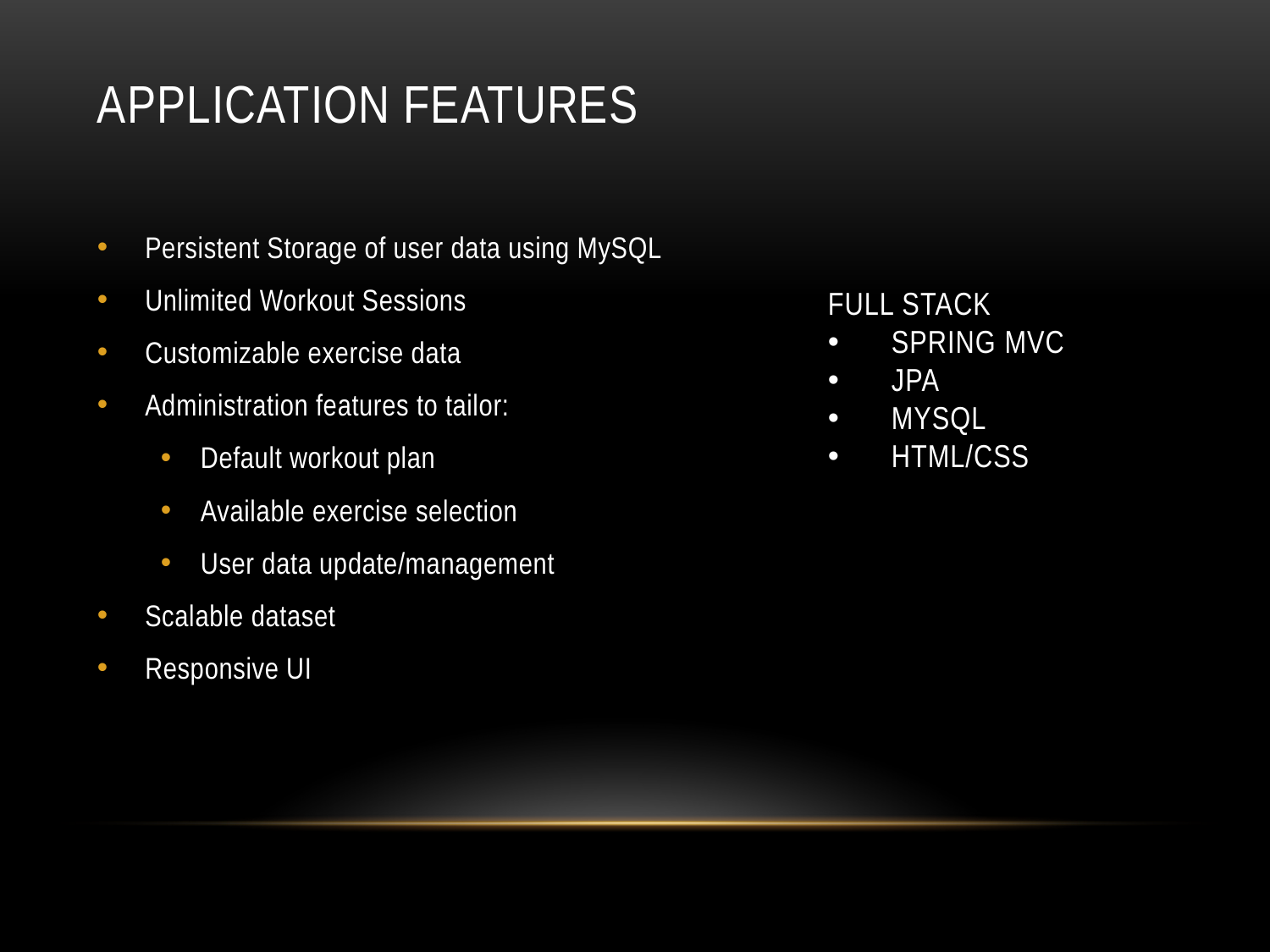

# Application Features
Persistent Storage of user data using MySQL
Unlimited Workout Sessions
Customizable exercise data
Administration features to tailor:
Default workout plan
Available exercise selection
User data update/management
Scalable dataset
Responsive UI
Full stack
Spring mvc
jpa
Mysql
Html/css